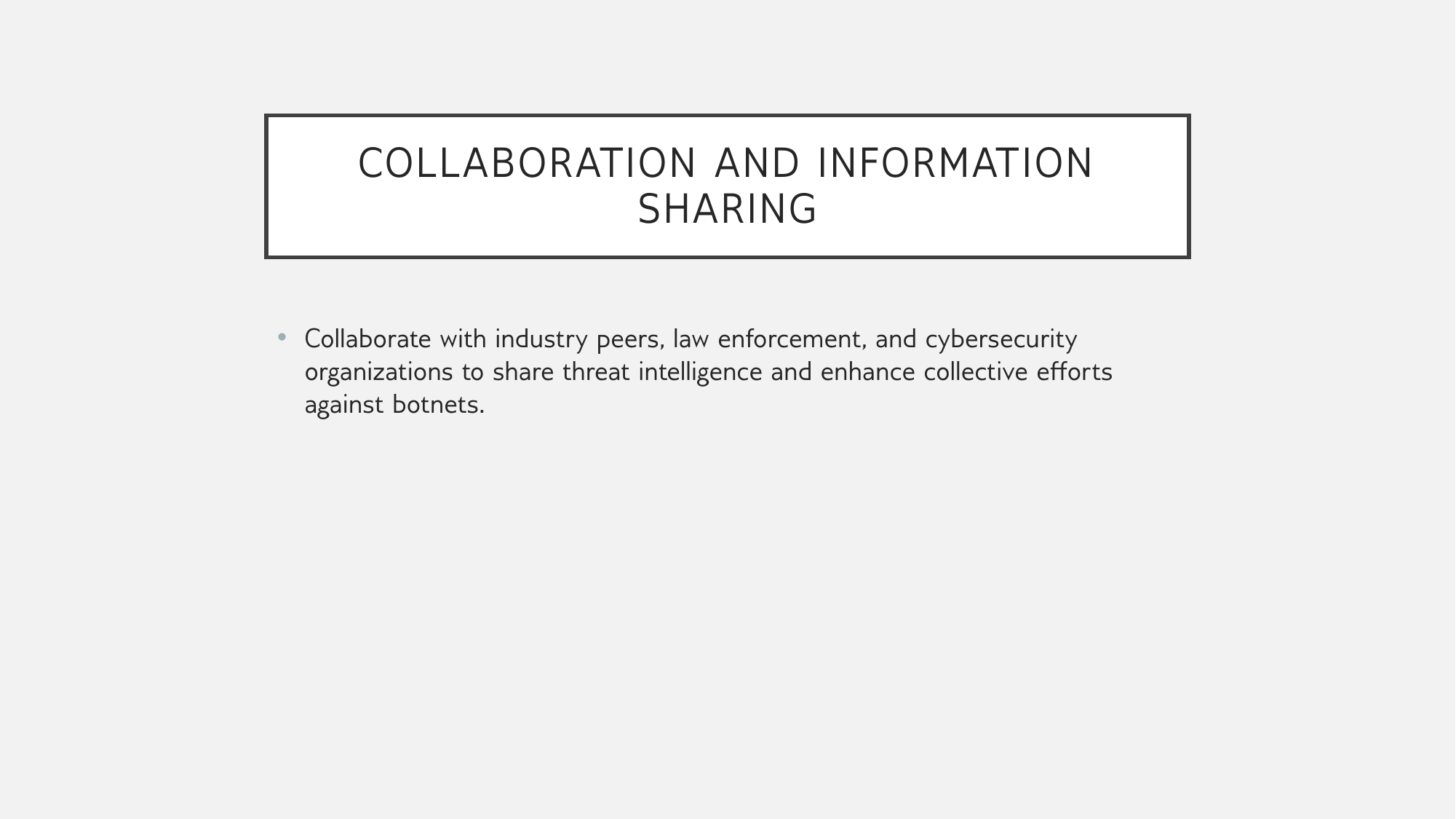

# Collaboration and Information Sharing
Collaborate with industry peers, law enforcement, and cybersecurity organizations to share threat intelligence and enhance collective efforts against botnets.